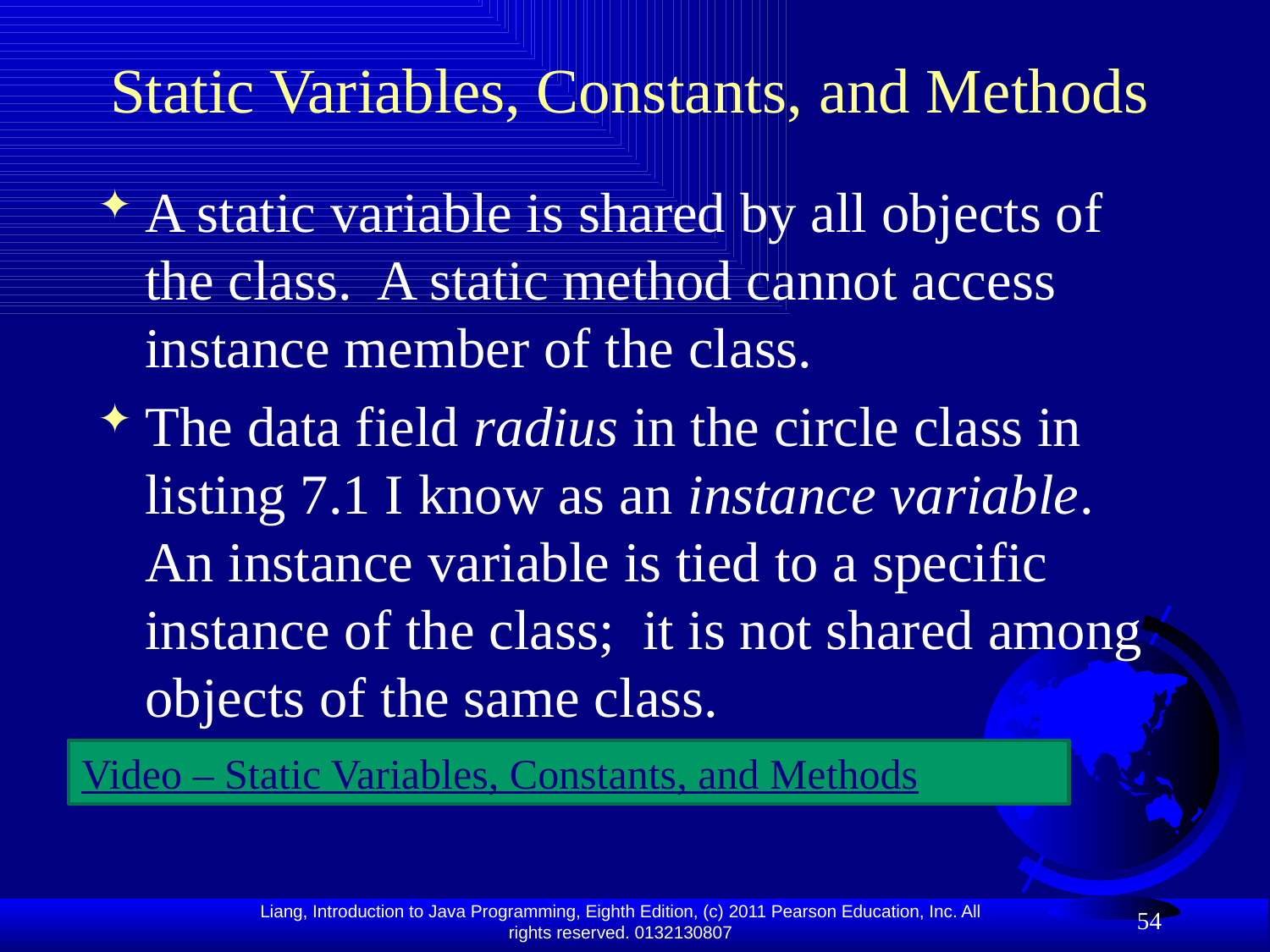

# Static Variables, Constants, and Methods
A static variable is shared by all objects of the class.  A static method cannot access instance member of the class.
The data field radius in the circle class in listing 7.1 I know as an instance variable.  An instance variable is tied to a specific instance of the class;  it is not shared among objects of the same class.

Video – Static Variables, Constants, and Methods
54